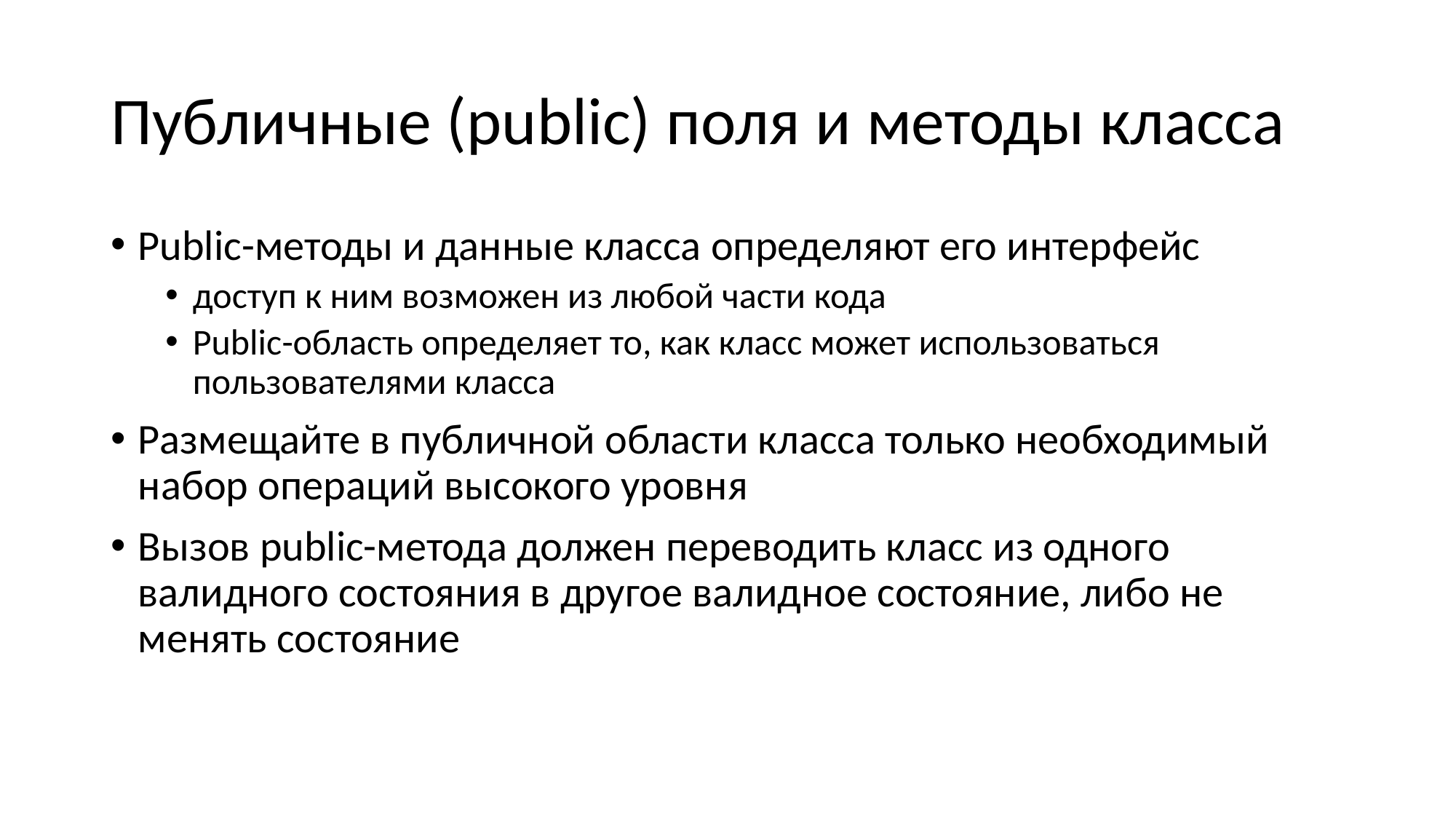

# Публичные (public) поля и методы класса
Public-методы и данные класса определяют его интерфейс
доступ к ним возможен из любой части кода
Public-область определяет то, как класс может использоваться пользователями класса
Размещайте в публичной области класса только необходимый набор операций высокого уровня
Вызов public-метода должен переводить класс из одного валидного состояния в другое валидное состояние, либо не менять состояние